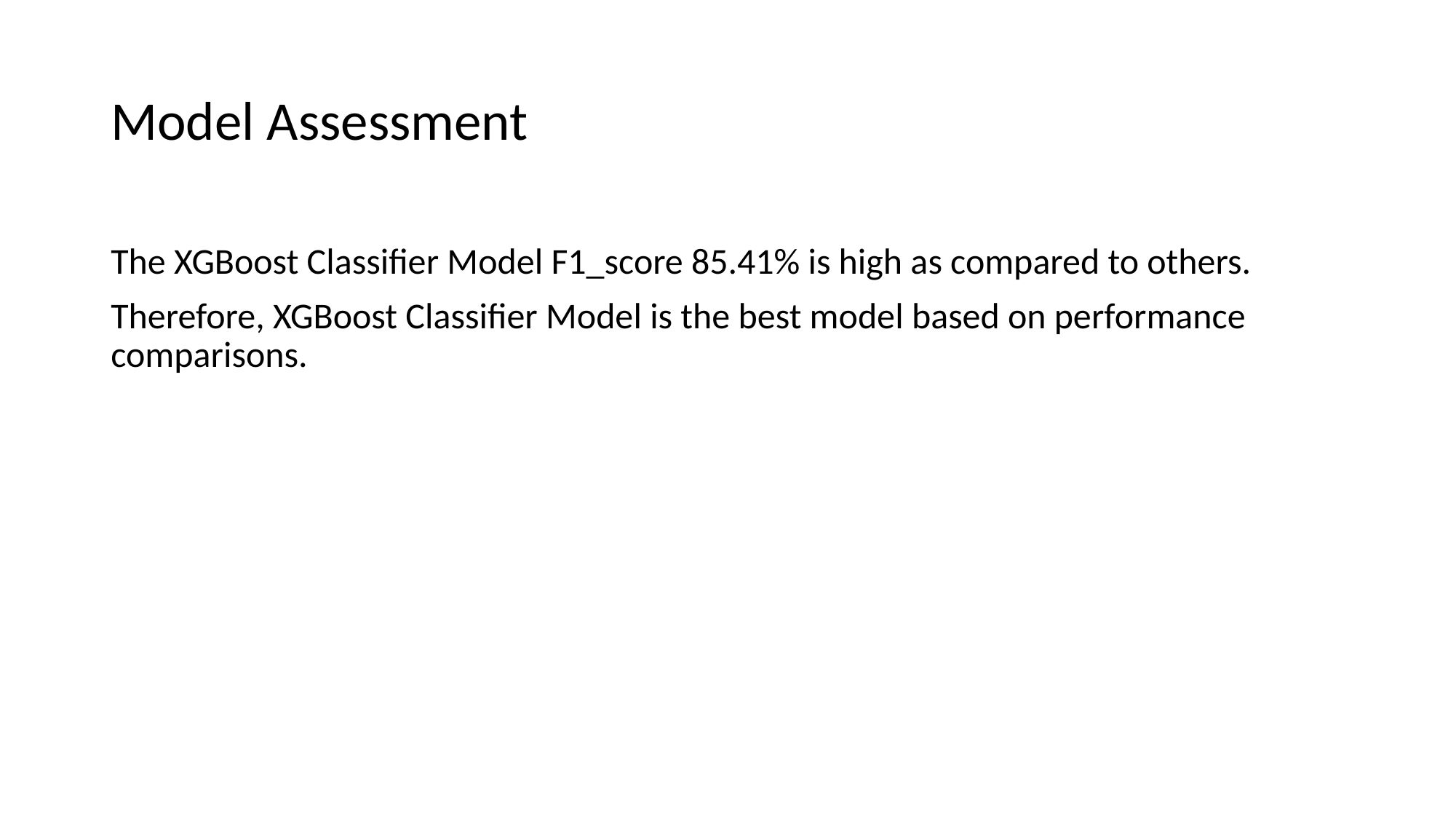

# Model Assessment
The XGBoost Classifier Model F1_score 85.41% is high as compared to others.
Therefore, XGBoost Classifier Model is the best model based on performance comparisons.